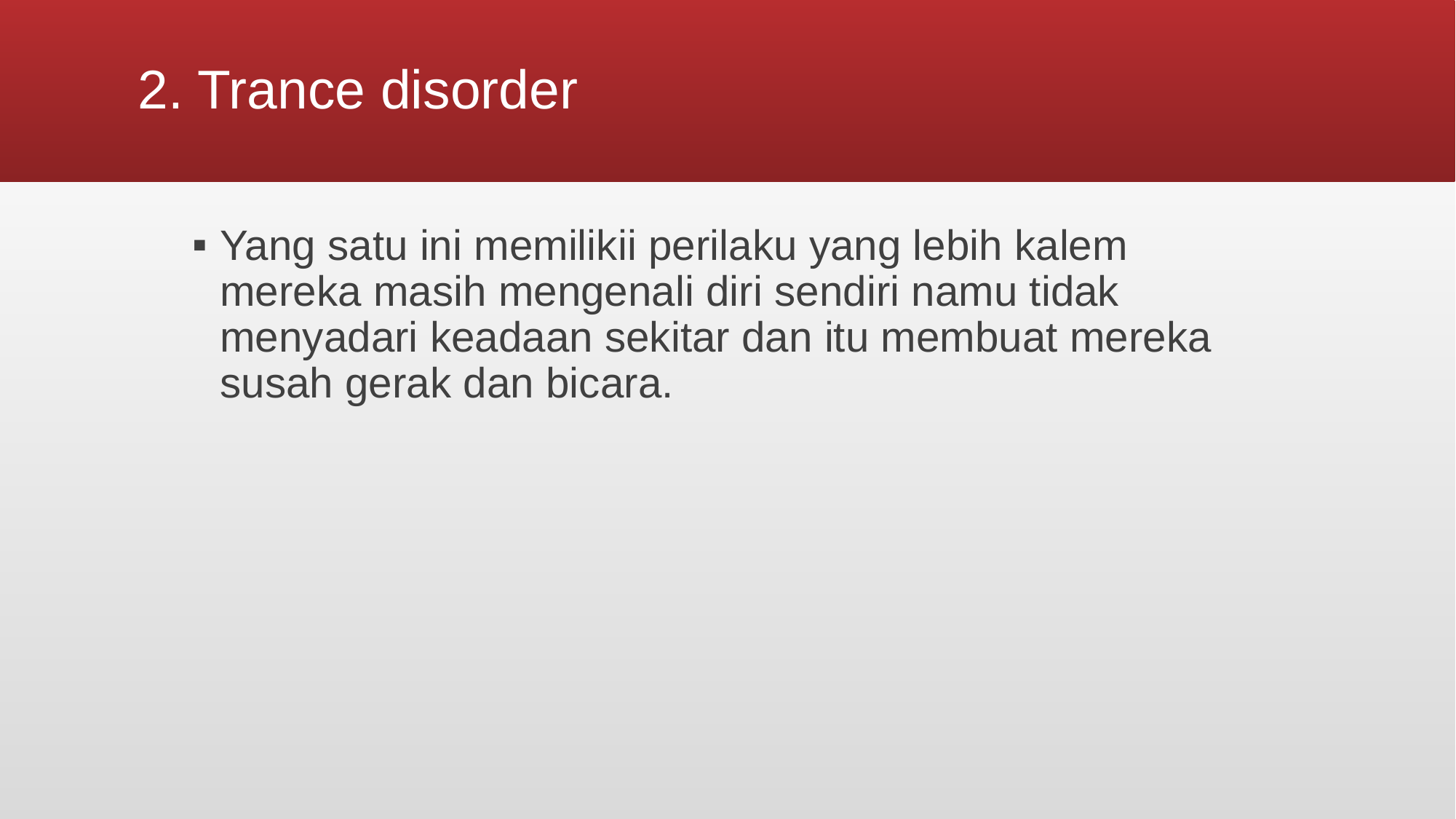

# 2. Trance disorder
Yang satu ini memilikii perilaku yang lebih kalem mereka masih mengenali diri sendiri namu tidak menyadari keadaan sekitar dan itu membuat mereka susah gerak dan bicara.